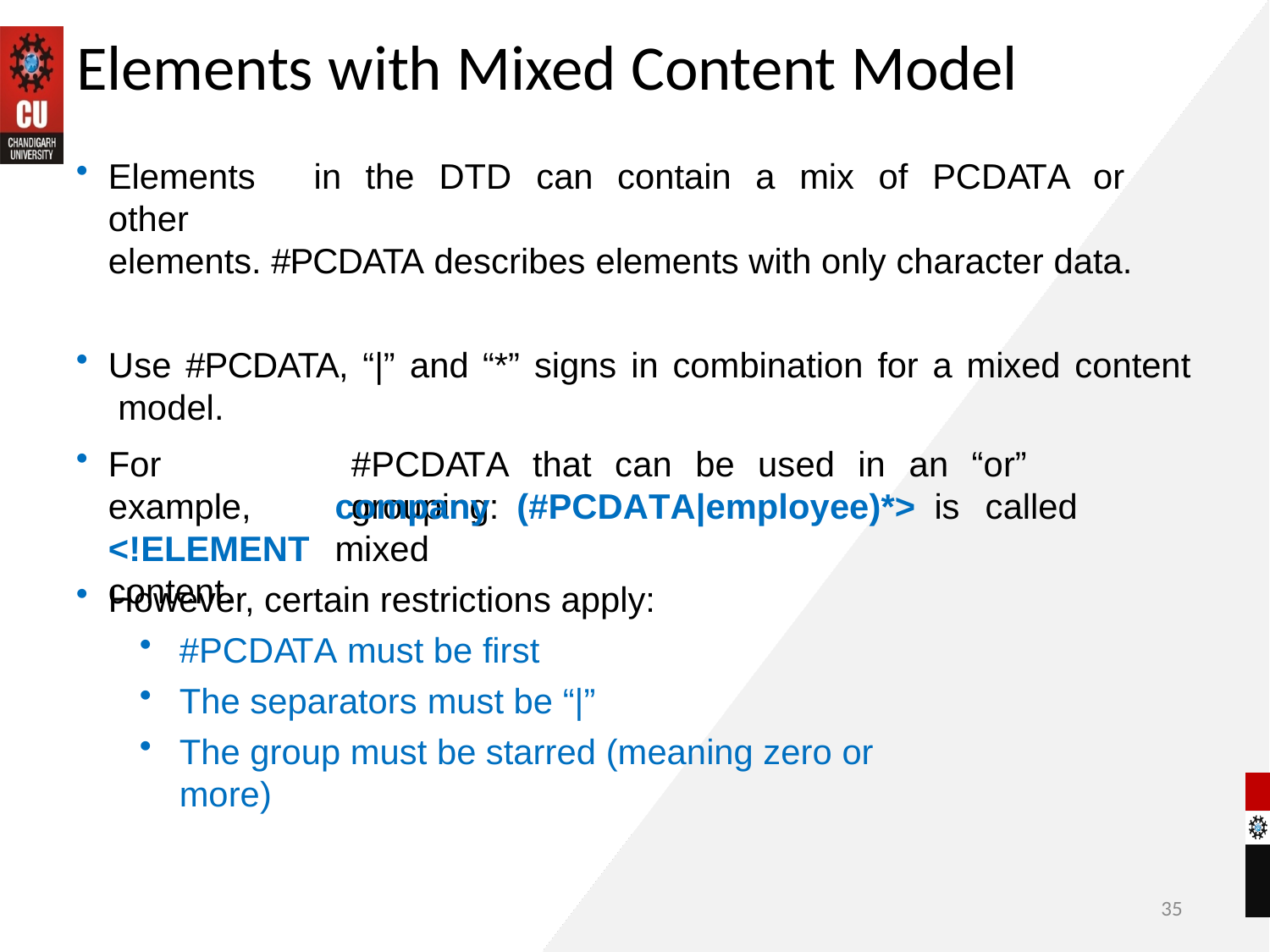

# Elements with Mixed Content Model
Elements	in	the	DTD	can	contain	a	mix	of	PCDATA	or	other
elements. #PCDATA describes elements with only character data.

Use #PCDATA, “|” and “*” signs in combination for a mixed content  model.
For	example,
<!ELEMENT
content.
#PCDATA	that	can	be	used	in	an	“or”	grouping:
company	(#PCDATA|employee)*>	is	called	mixed
However, certain restrictions apply:
#PCDATA must be first
The separators must be “|”
The group must be starred (meaning zero or more)
35